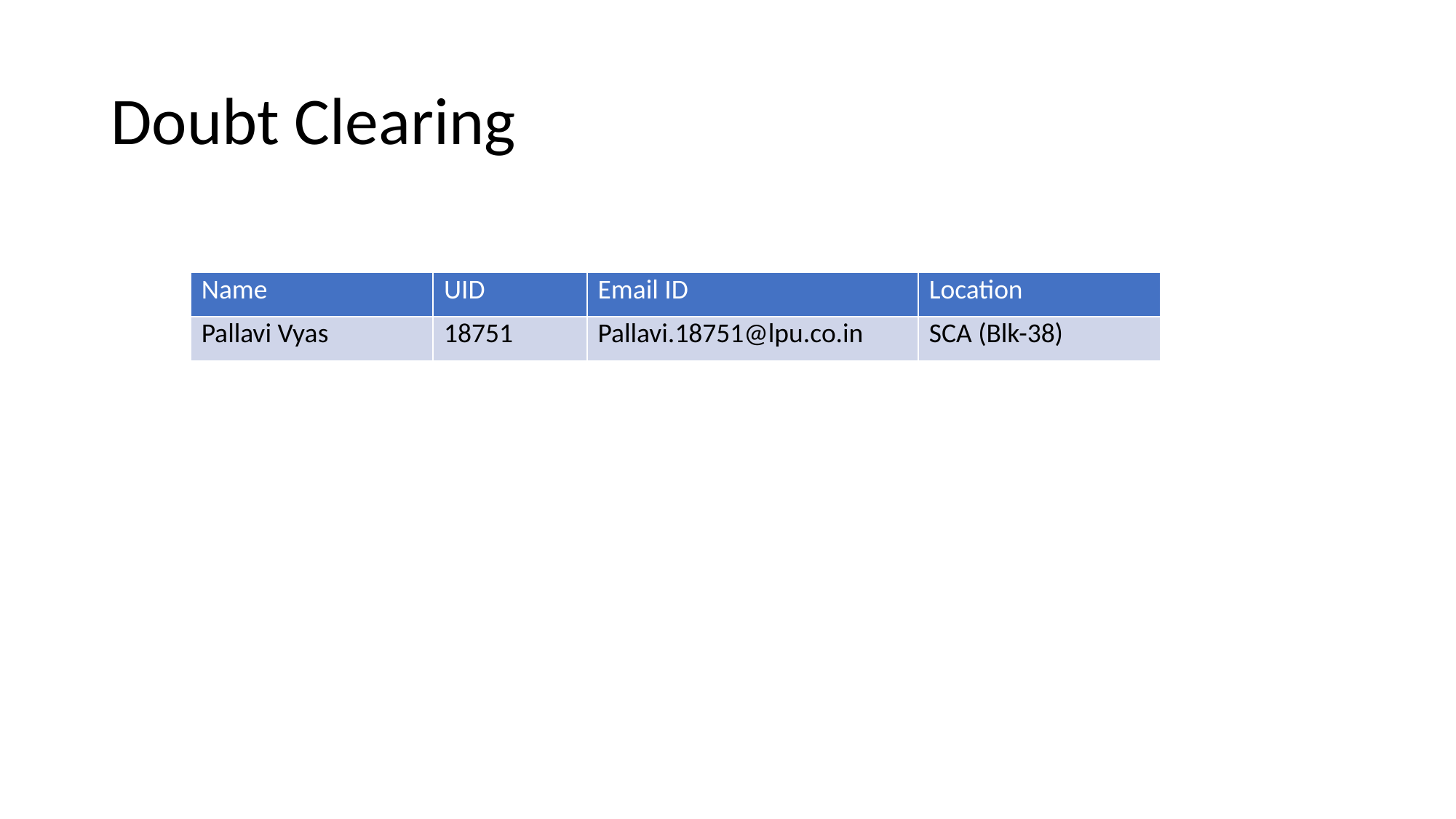

# Doubt Clearing

| Name | UID | Email ID | Location |
| --- | --- | --- | --- |
| Pallavi Vyas | 18751 | Pallavi.18751@lpu.co.in | SCA (Blk-38) |